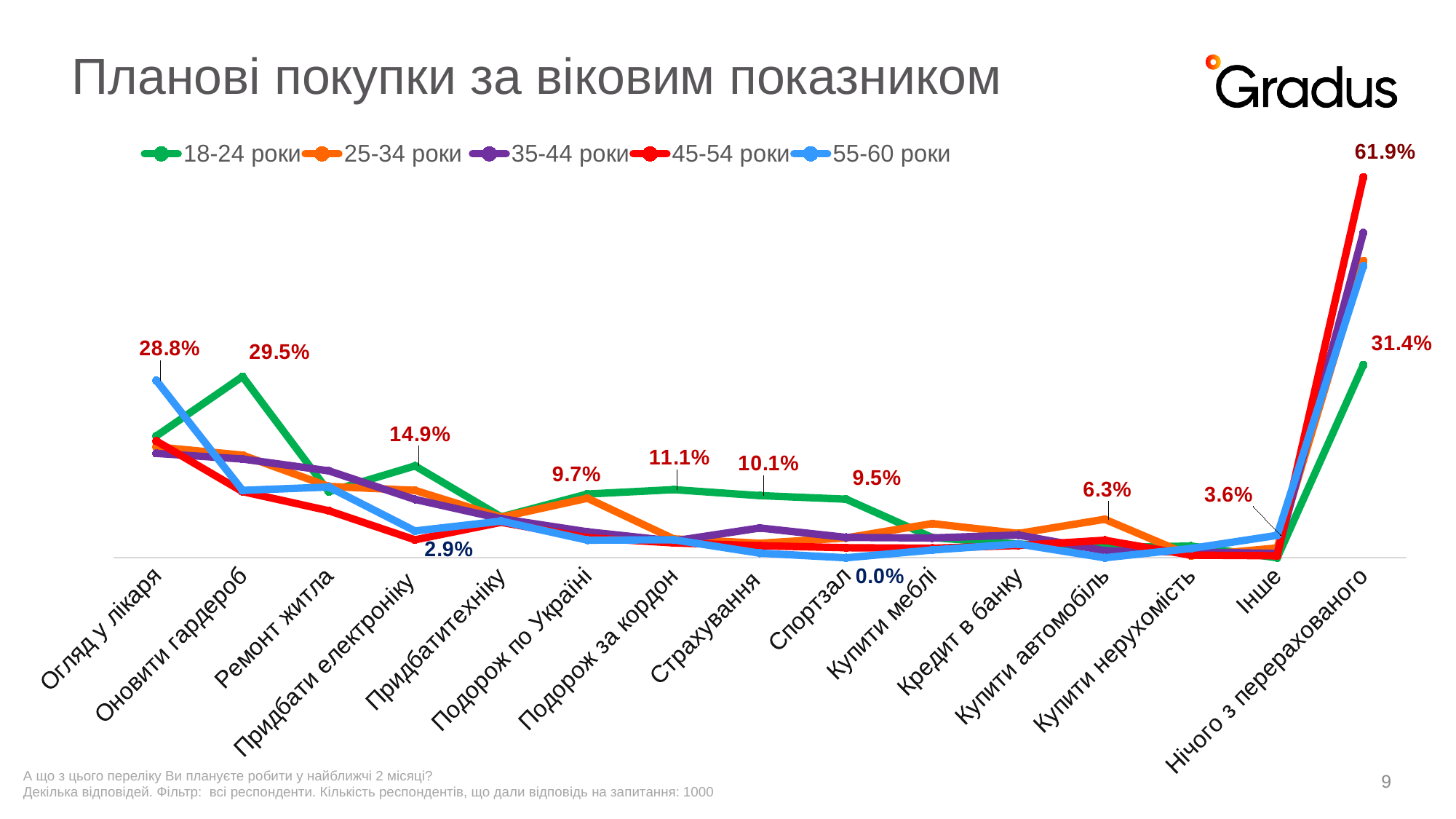

# Планові покупки за віковим показником

### Chart

| Category | 18-24 роки | 25-34 роки  | 35-44 роки | 45-54 роки | 55-60 роки |
|---|---|---|---|---|---|
| Огляд у лікаря | 0.1980843355556888 | 0.1803202658026917 | 0.1697547139394558 | 0.1898066636916784 | 0.2882403032365451 |
| Оновити гардероб | 0.2947498558180807 | 0.1669375859719772 | 0.1606278043179549 | 0.1075301334008123 | 0.1095786867520838 |
| Ремонт житла | 0.1073248476767331 | 0.1160283013774375 | 0.1413891578531963 | 0.07646243464025669 | 0.1150397550673745 |
| Придбати електроніку  | 0.1494041638473523 | 0.1095983635753442 | 0.0949171223775215 | 0.02918287721179571 | 0.04357707682361788 |
| Придбатитехніку | 0.0665266543871209 | 0.0659867665968105 | 0.06348921853235916 | 0.05761790544342832 | 0.05961642012490501 |
| Подорож по Україні | 0.1036177489336808 | 0.09680547833820817 | 0.04216911472417092 | 0.03255985599417434 | 0.0286142568498363 |
| Подорож за кордон | 0.1107778779338979 | 0.03069201697051825 | 0.02724888926222467 | 0.0241657348884757 | 0.02923131357170458 |
| Страхування  | 0.1010733253063808 | 0.02356156447978965 | 0.04838823891207562 | 0.01963172062438472 | 0.007473663701432593 |
| Спортзал | 0.09525387673251746 | 0.0322883339040972 | 0.0331301682163213 | 0.0163091337262982 | 0.0 |
| Купити меблі | 0.03281560390650286 | 0.05554521398485761 | 0.03221994986797553 | 0.01551105551393908 | 0.01262522967947937 |
| Кредит в банку | 0.02228547905954644 | 0.03951878068923481 | 0.03692973057876254 | 0.01992992929502915 | 0.02242845968671933 |
| Купити автомобіль | 0.01651550146003813 | 0.0626224855387675 | 0.0114918597509549 | 0.02848839946655538 | 0.0 |
| Купити нерухомість | 0.01905729095861849 | 0.003241880770284363 | 0.00940844149397091 | 0.004213790457986139 | 0.01503262015706246 |
| Інше | 0.0 | 0.01592492786597037 | 0.007054200174258191 | 0.003197649945956691 | 0.03637495519054689 |
| Нічого з перерахованого | 0.3135560127037778 | 0.4825927184615114 | 0.5283263796791833 | 0.6188386964983421 | 0.4743530950031618 |
9
А що з цього переліку Ви плануєте робити у найближчі 2 місяці?
Декілька відповідей. Фільтр:  всі респонденти. Кількість респондентів, що дали відповідь на запитання: 1000